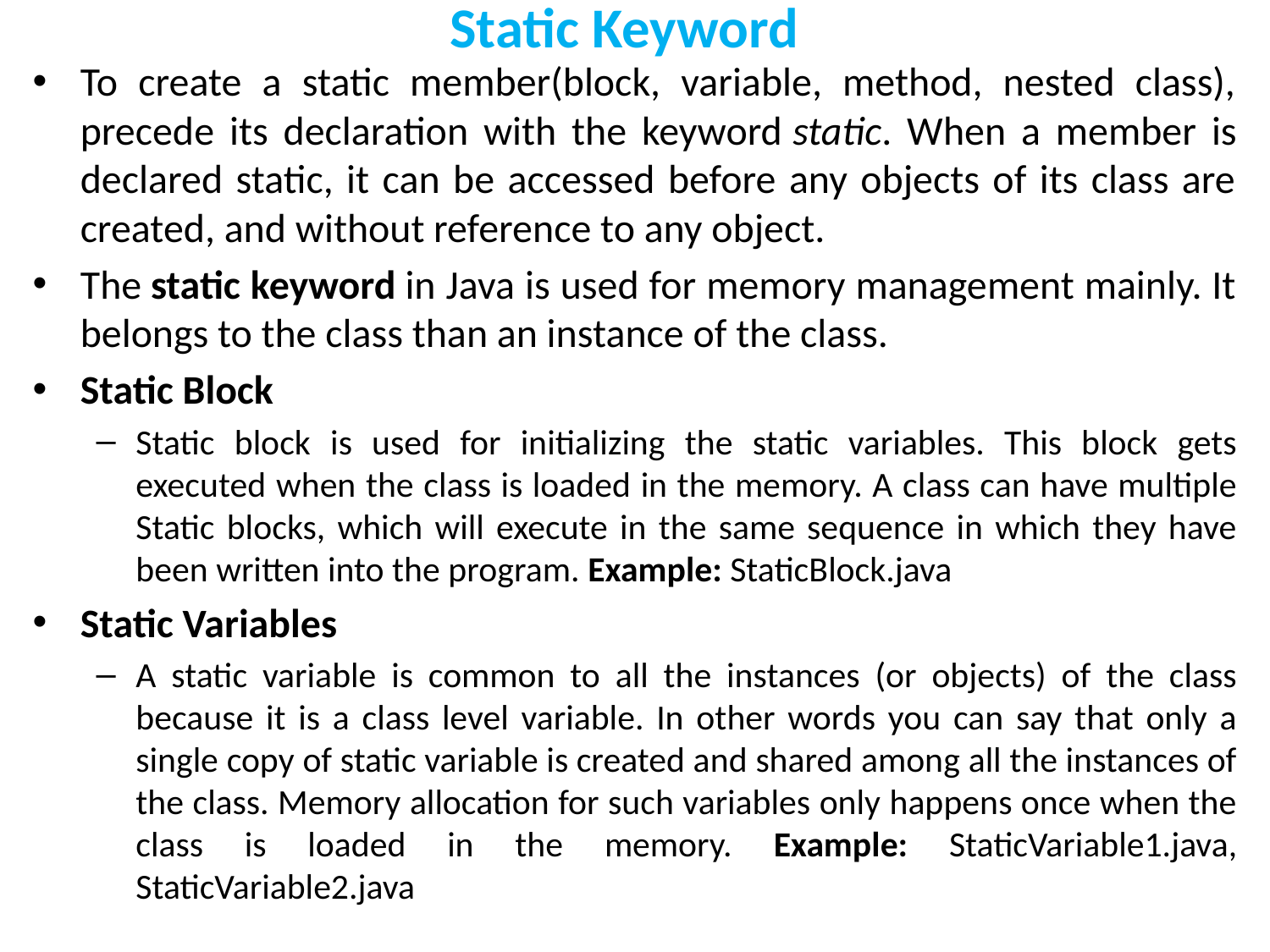

# Static Keyword
To create a static member(block, variable, method, nested class), precede its declaration with the keyword static. When a member is declared static, it can be accessed before any objects of its class are created, and without reference to any object.
The static keyword in Java is used for memory management mainly. It belongs to the class than an instance of the class.
Static Block
Static block is used for initializing the static variables. This block gets executed when the class is loaded in the memory. A class can have multiple Static blocks, which will execute in the same sequence in which they have been written into the program. Example: StaticBlock.java
Static Variables
A static variable is common to all the instances (or objects) of the class because it is a class level variable. In other words you can say that only a single copy of static variable is created and shared among all the instances of the class. Memory allocation for such variables only happens once when the class is loaded in the memory. Example: StaticVariable1.java, StaticVariable2.java